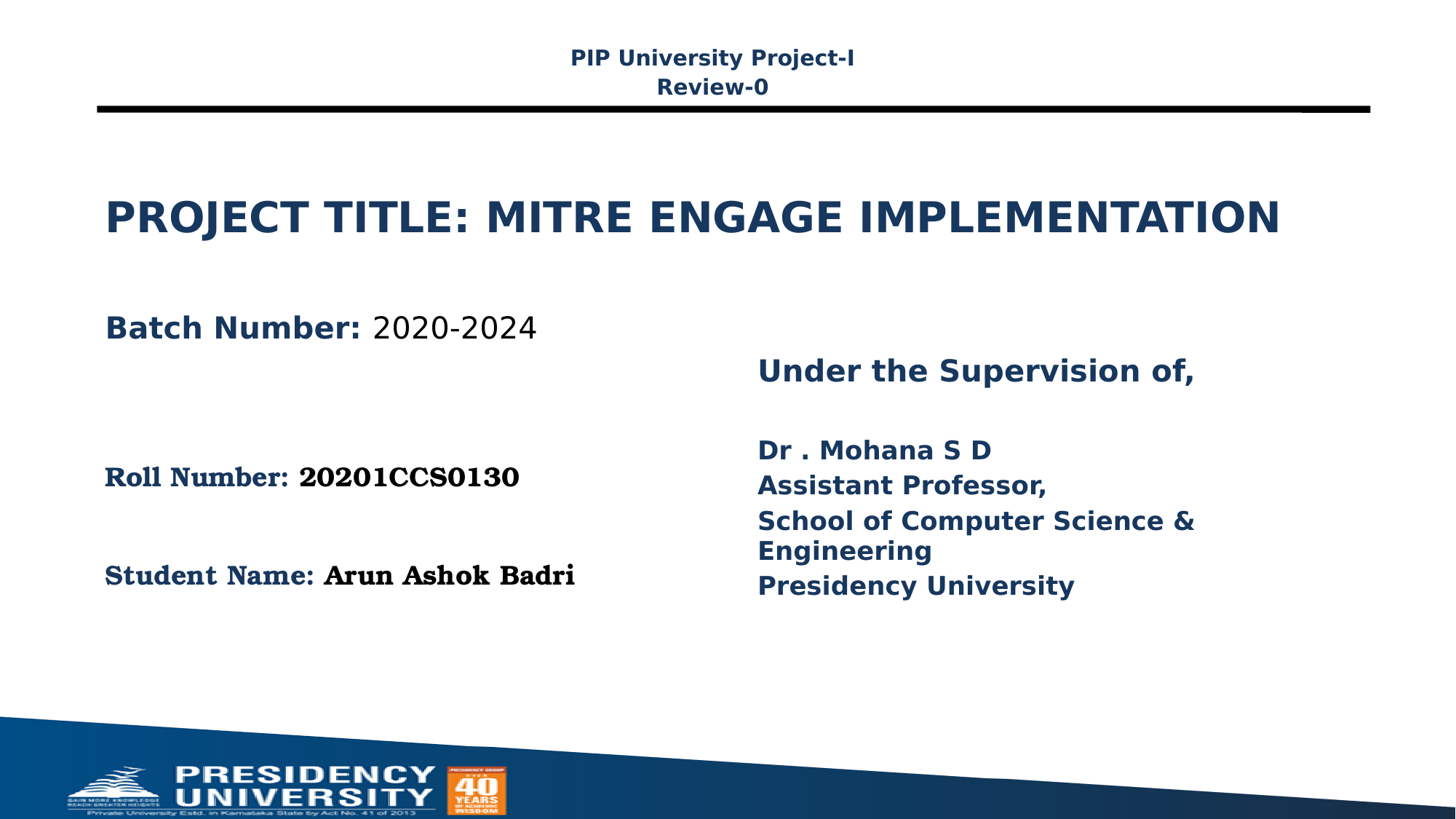

PIP University Project-I
Review-0
# PROJECT TITLE: MITRE ENGAGE IMPLEMENTATION
Batch Number: 2020-2024

Under the Supervision of,

Dr . Mohana S D
Assistant Professor,
School of Computer Science & Engineering
Presidency University

| Roll Number: 20201CCS0130 |  |
| --- | --- |
|  |  |
| Student Name: Arun Ashok Badri |  |
|  |  |
|  |  |
|  |  |